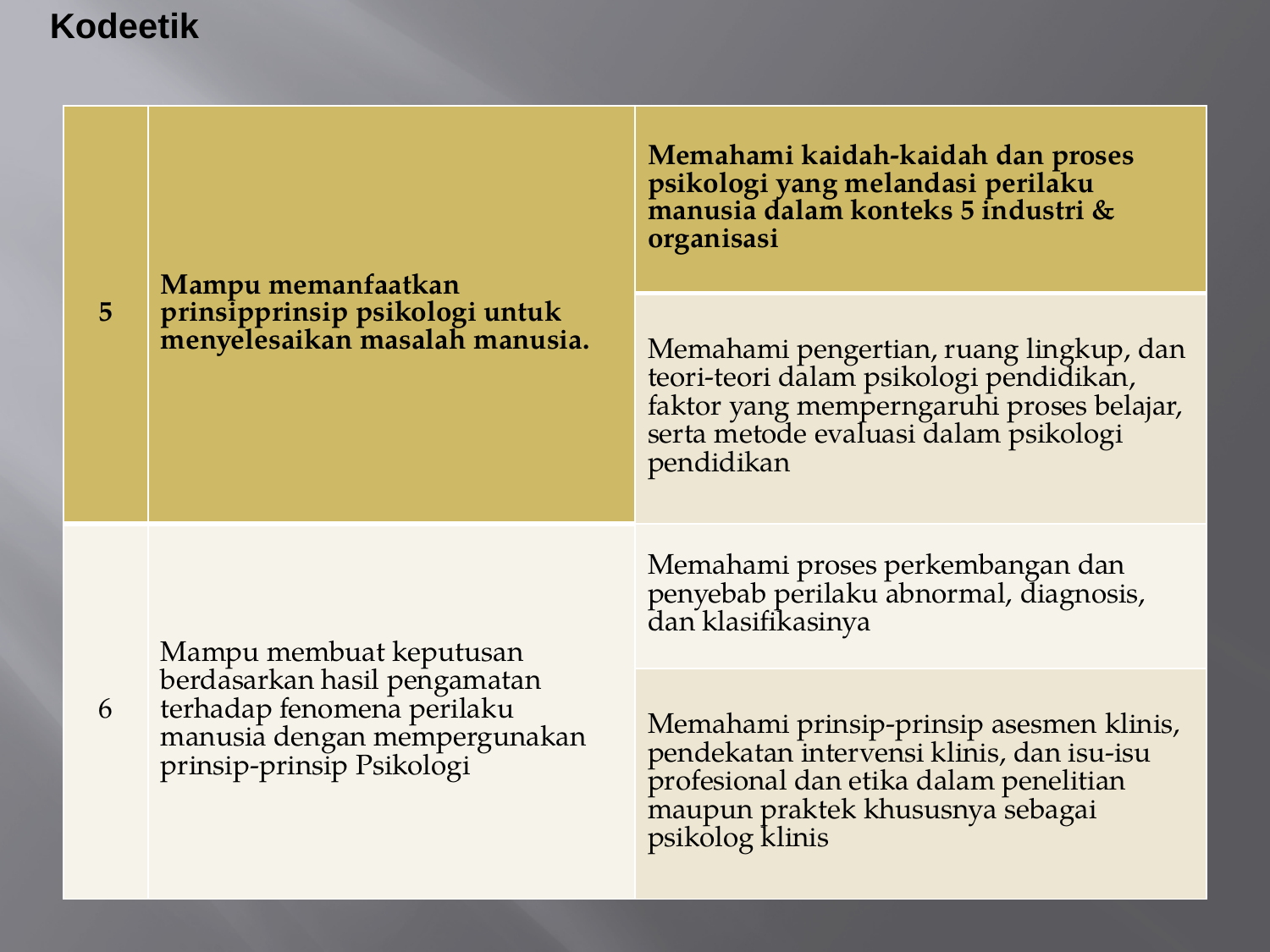

Kodeetik
| 5 | Mampu memanfaatkan prinsipprinsip psikologi untuk menyelesaikan masalah manusia. | Memahami kaidah-kaidah dan proses psikologi yang melandasi perilaku manusia dalam konteks 5 industri & organisasi |
| --- | --- | --- |
|  |  | Memahami pengertian, ruang lingkup, dan teori-teori dalam psikologi pendidikan, faktor yang memperngaruhi proses belajar, serta metode evaluasi dalam psikologi pendidikan |
| 6 | Mampu membuat keputusan berdasarkan hasil pengamatan terhadap fenomena perilaku manusia dengan mempergunakan prinsip-prinsip Psikologi | Memahami proses perkembangan dan penyebab perilaku abnormal, diagnosis, dan klasifikasinya |
|  |  | Memahami prinsip-prinsip asesmen klinis, pendekatan intervensi klinis, dan isu-isu profesional dan etika dalam penelitian maupun praktek khususnya sebagai psikolog klinis |